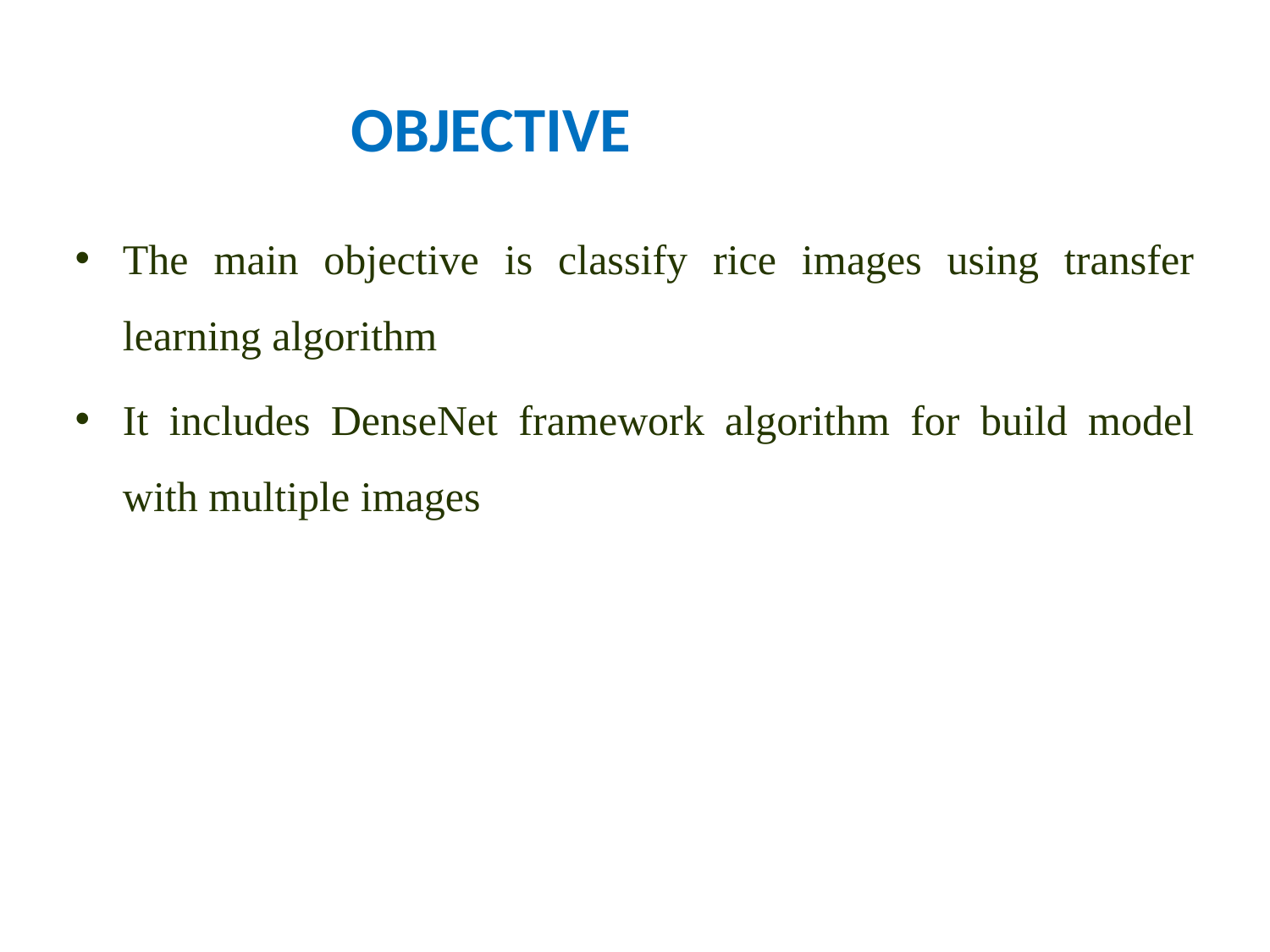

# OBJECTIVE
The main objective is classify rice images using transfer learning algorithm
It includes DenseNet framework algorithm for build model with multiple images